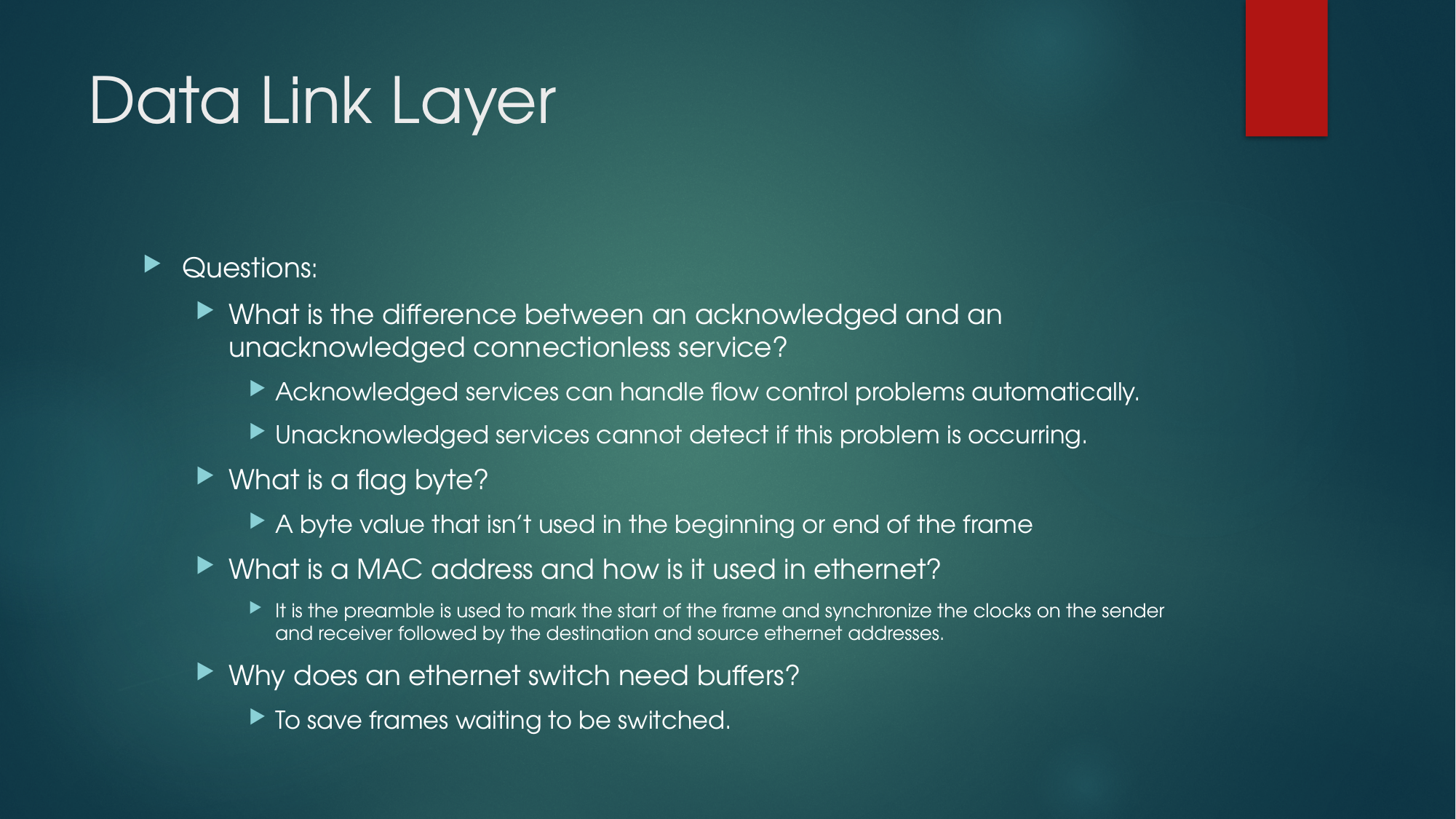

# Data Link Layer
Questions:
What is the difference between an acknowledged and an unacknowledged connectionless service?
Acknowledged services can handle flow control problems automatically.
Unacknowledged services cannot detect if this problem is occurring.
What is a flag byte?
A byte value that isn’t used in the beginning or end of the frame
What is a MAC address and how is it used in ethernet?
It is the preamble is used to mark the start of the frame and synchronize the clocks on the sender and receiver followed by the destination and source ethernet addresses.
Why does an ethernet switch need buffers?
To save frames waiting to be switched.